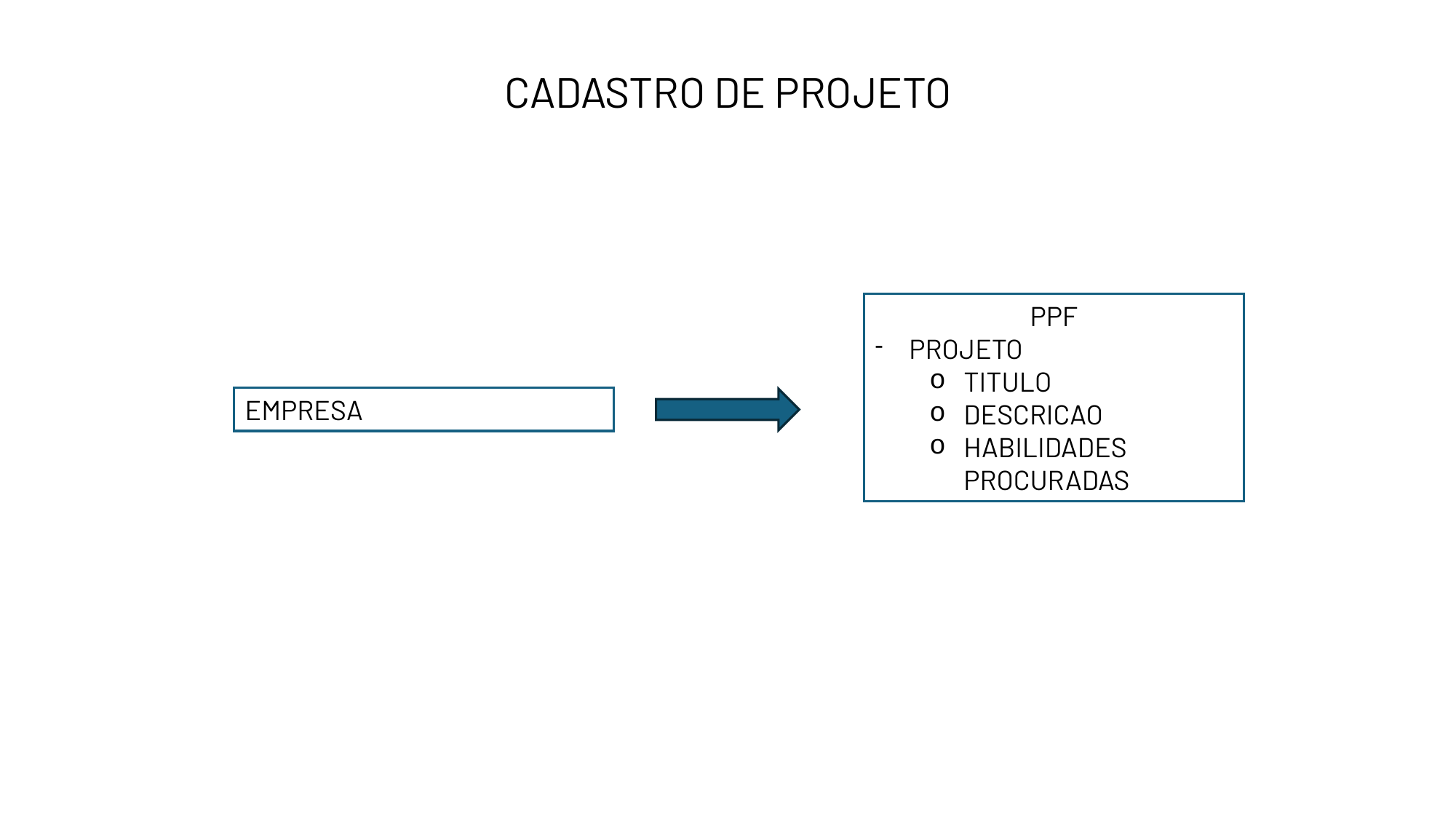

CADASTRO DE PROJETO
PPF
PROJETO
TITULO
DESCRICAO
HABILIDADES PROCURADAS
EMPRESA